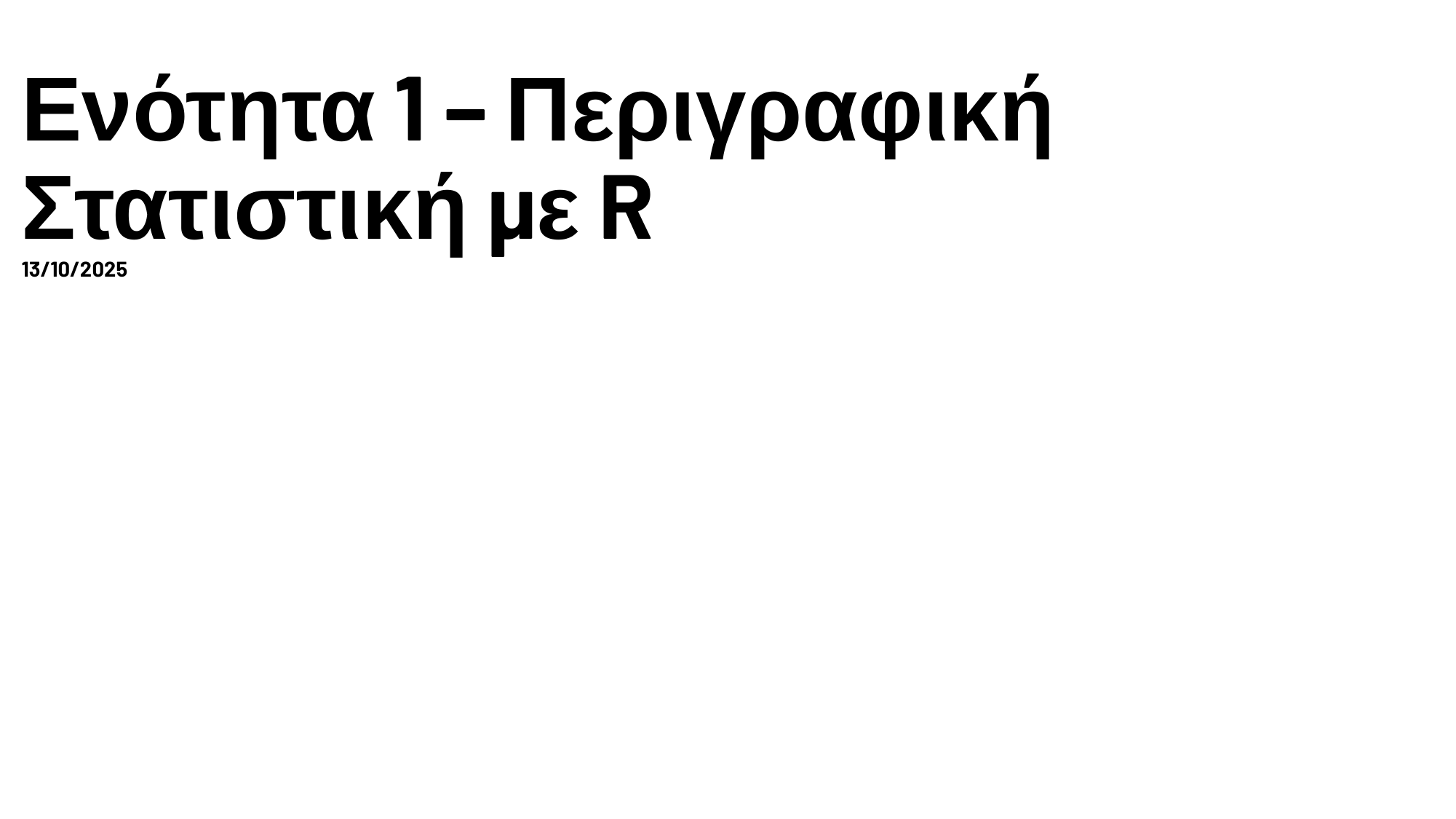

# Ενότητα 1 – Περιγραφική Στατιστική με R 13/10/2025